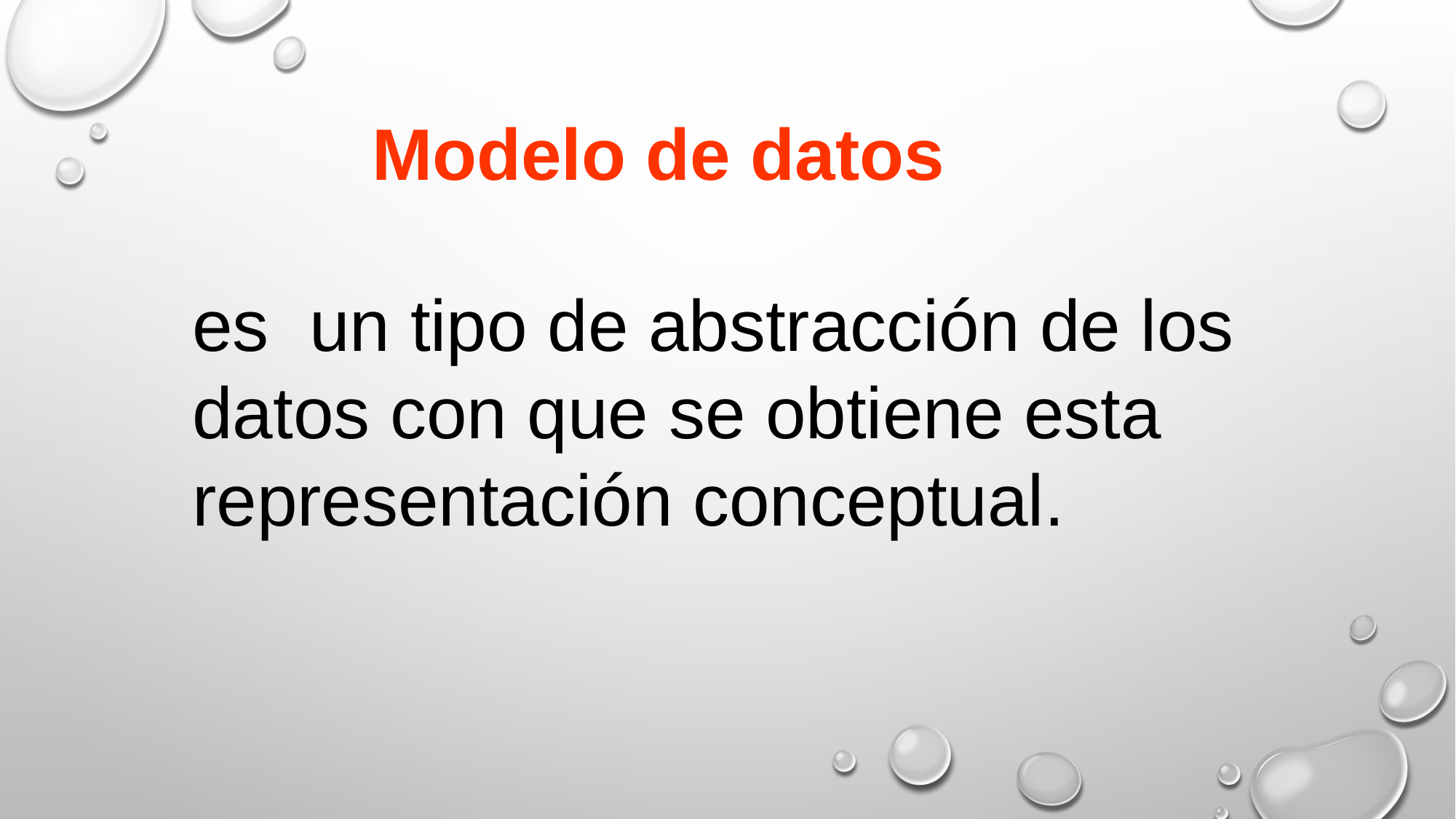

Modelo de datos
es  un tipo de abstracción de los datos con que se obtiene esta representación conceptual.